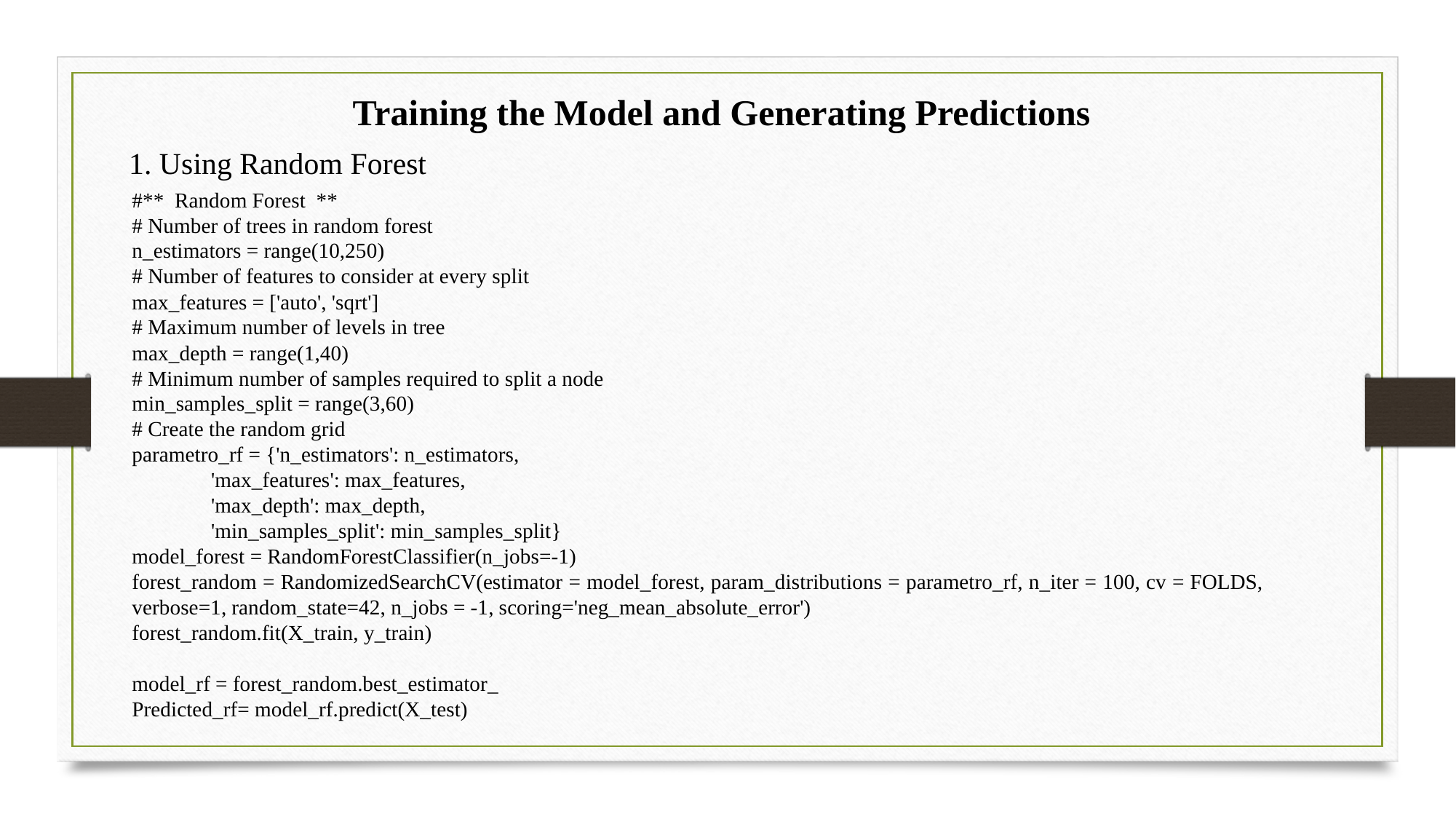

Training the Model and Generating Predictions
1. Using Random Forest
#**  Random Forest  **
# Number of trees in random forest
n_estimators = range(10,250)
# Number of features to consider at every split
max_features = ['auto', 'sqrt']
# Maximum number of levels in tree
max_depth = range(1,40)
# Minimum number of samples required to split a node
min_samples_split = range(3,60)
# Create the random grid
parametro_rf = {'n_estimators': n_estimators,
               'max_features': max_features,
               'max_depth': max_depth,
               'min_samples_split': min_samples_split}
model_forest = RandomForestClassifier(n_jobs=-1)
forest_random = RandomizedSearchCV(estimator = model_forest, param_distributions = parametro_rf, n_iter = 100, cv = FOLDS, verbose=1, random_state=42, n_jobs = -1, scoring='neg_mean_absolute_error')
forest_random.fit(X_train, y_train)

model_rf = forest_random.best_estimator_
Predicted_rf= model_rf.predict(X_test)